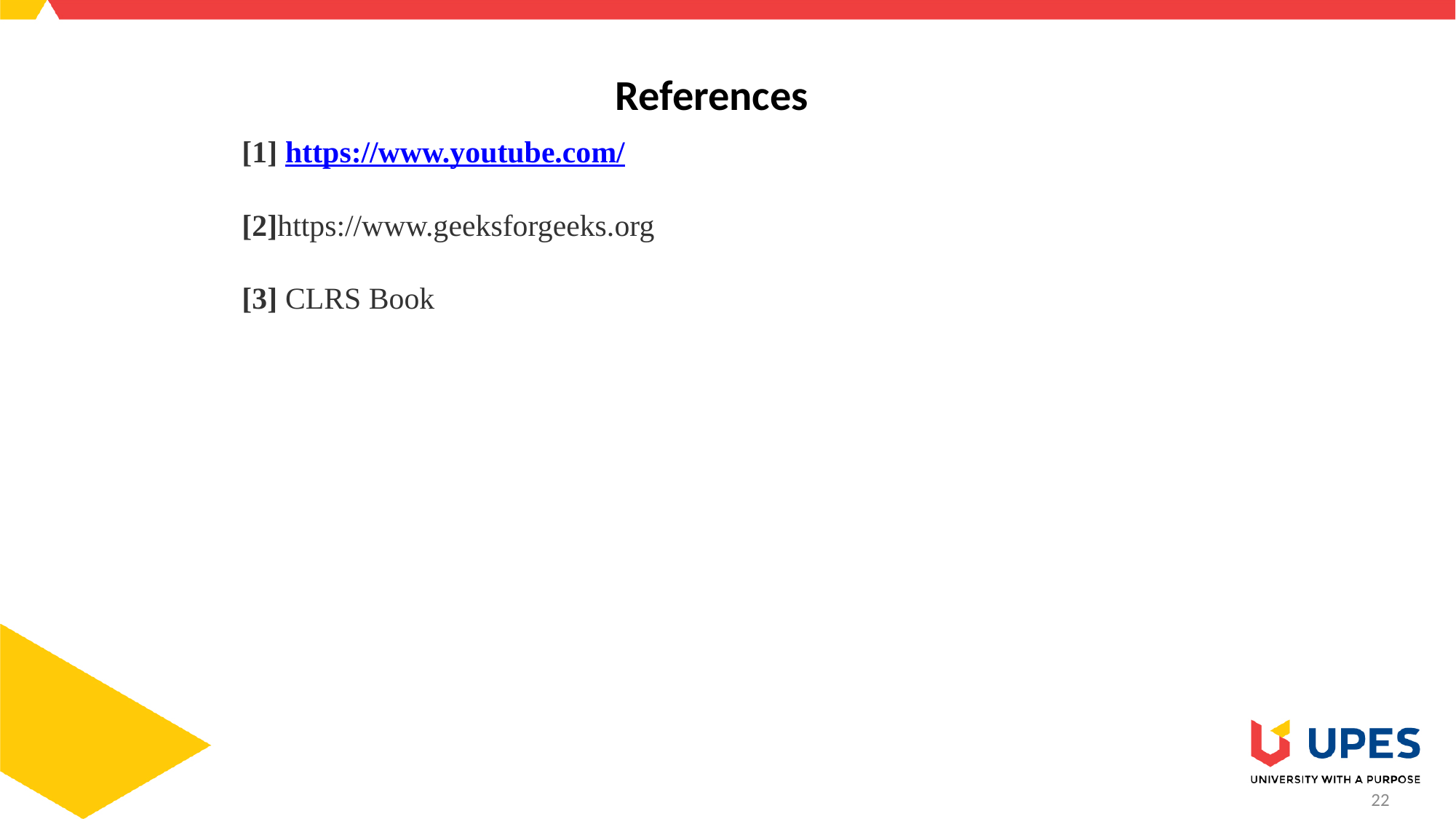

References
[1] https://www.youtube.com/

[2]https://www.geeksforgeeks.org

[3] CLRS Book